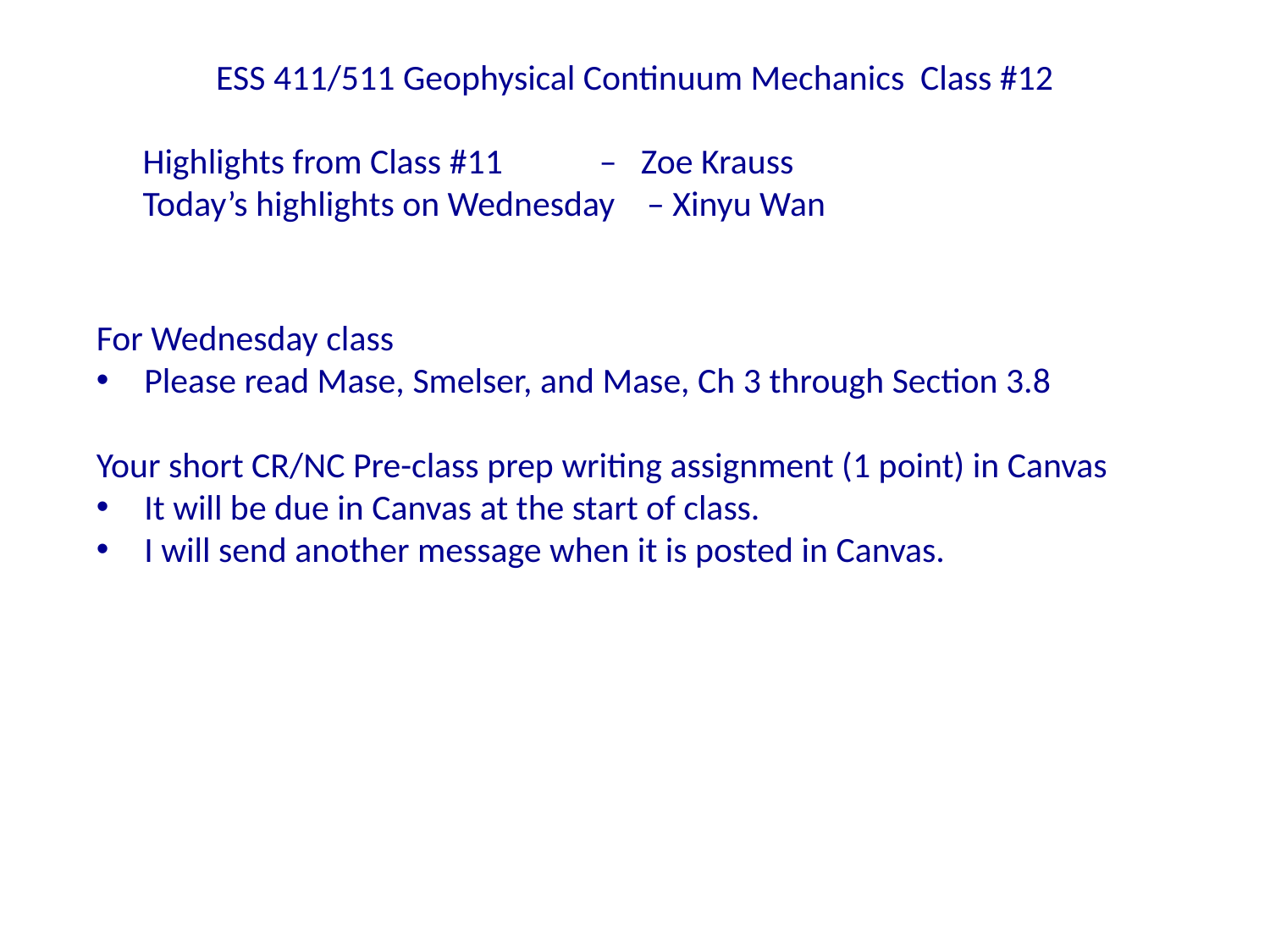

# ESS 411/511 Geophysical Continuum Mechanics  Class #12
Highlights from Class #11            –   Zoe Krauss
Today’s highlights on Wednesday    – Xinyu Wan
For Wednesday class
Please read Mase, Smelser, and Mase, Ch 3 through Section 3.8

Your short CR/NC Pre-class prep writing assignment (1 point) in Canvas
It will be due in Canvas at the start of class.
I will send another message when it is posted in Canvas.